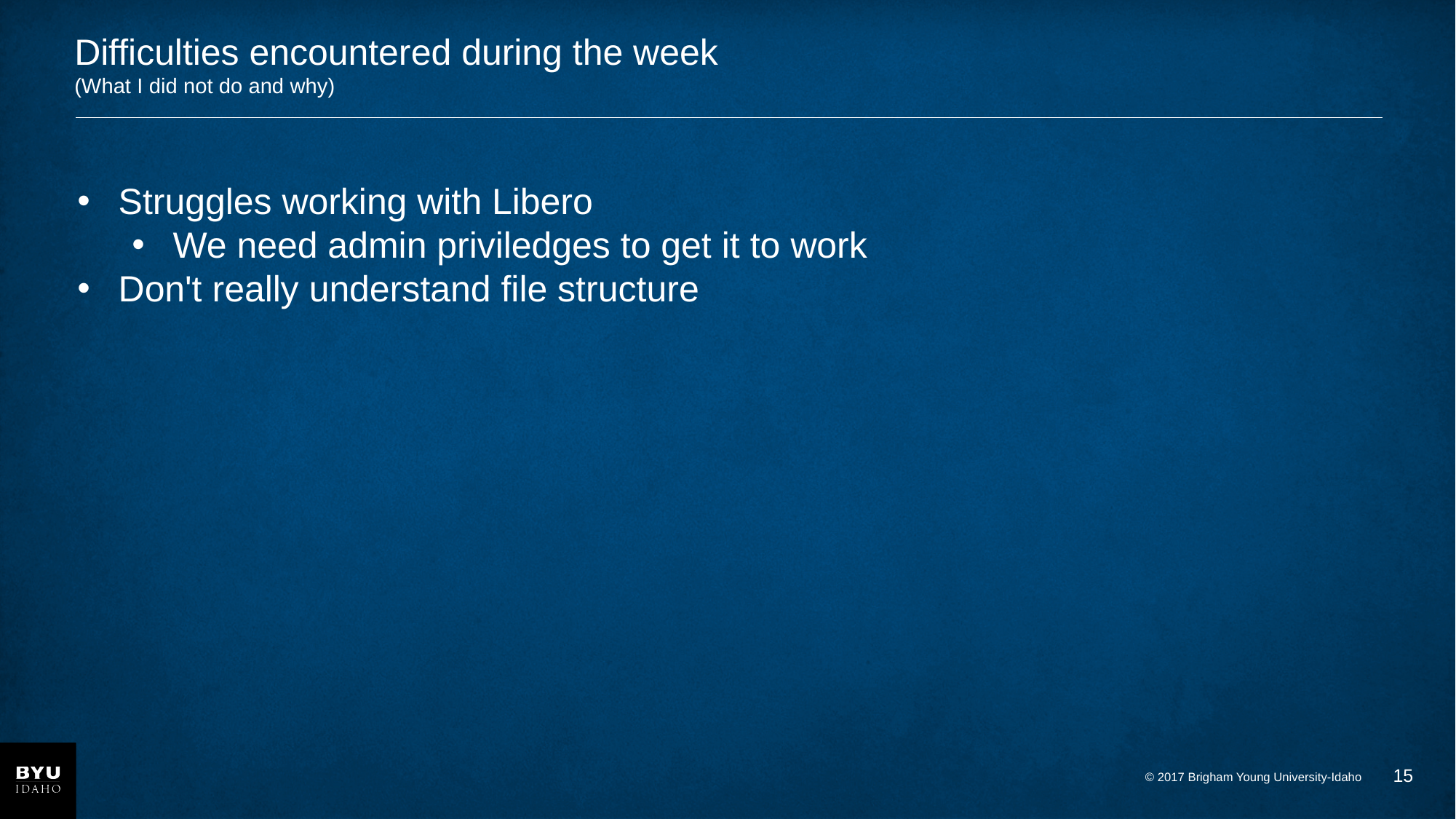

# Difficulties encountered during the week (What I did not do and why)
Struggles working with Libero
We need admin priviledges to get it to work
Don't really understand file structure